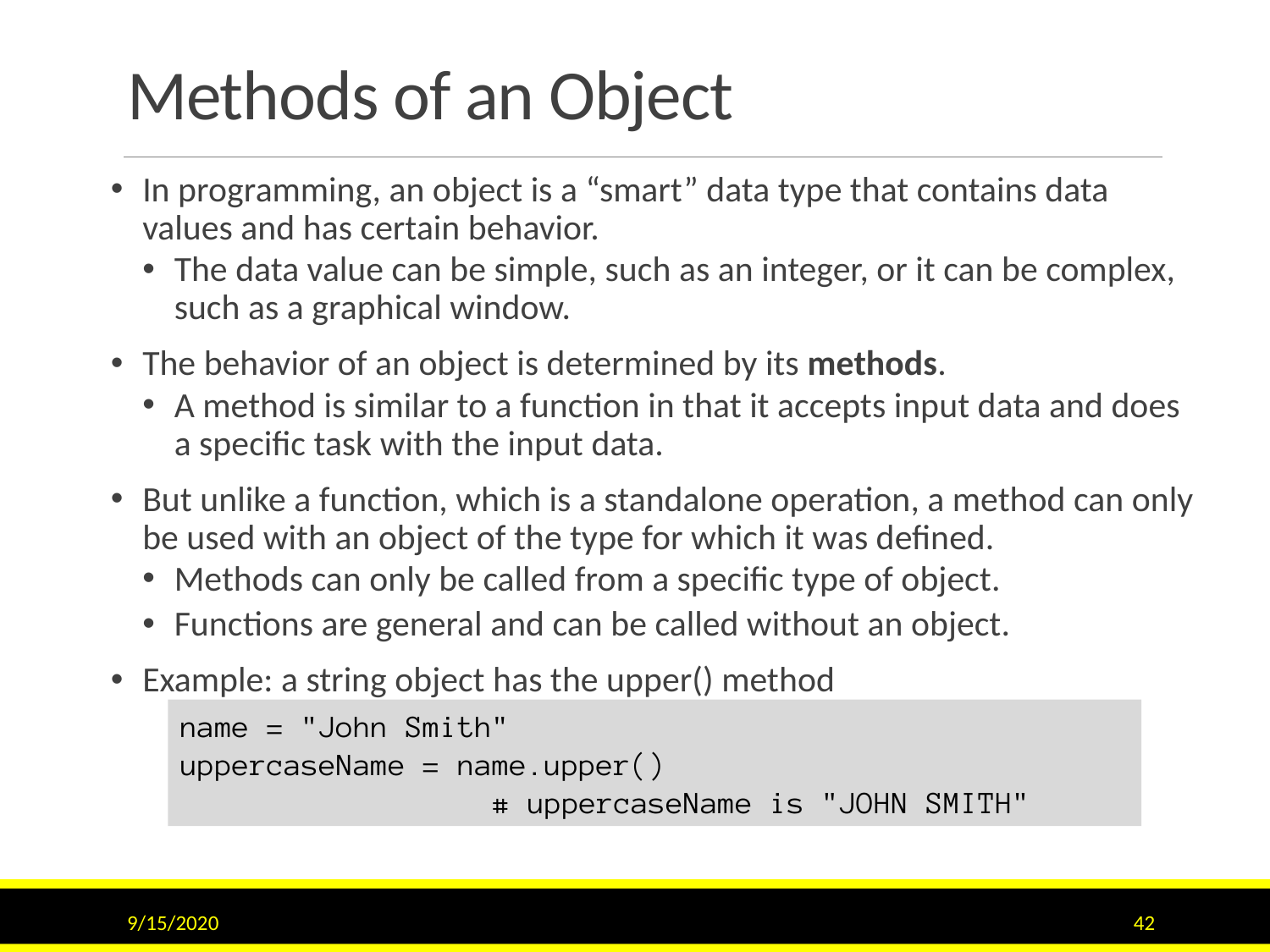

# Methods of an Object
In programming, an object is a “smart” data type that contains data values and has certain behavior.
The data value can be simple, such as an integer, or it can be complex, such as a graphical window.
The behavior of an object is determined by its methods.
A method is similar to a function in that it accepts input data and does a specific task with the input data.
But unlike a function, which is a standalone operation, a method can only be used with an object of the type for which it was defined.
Methods can only be called from a specific type of object.
Functions are general and can be called without an object.
Example: a string object has the upper() method
name = "John Smith"
uppercaseName = name.upper()
                  # uppercaseName is "JOHN SMITH"
9/15/2020
42